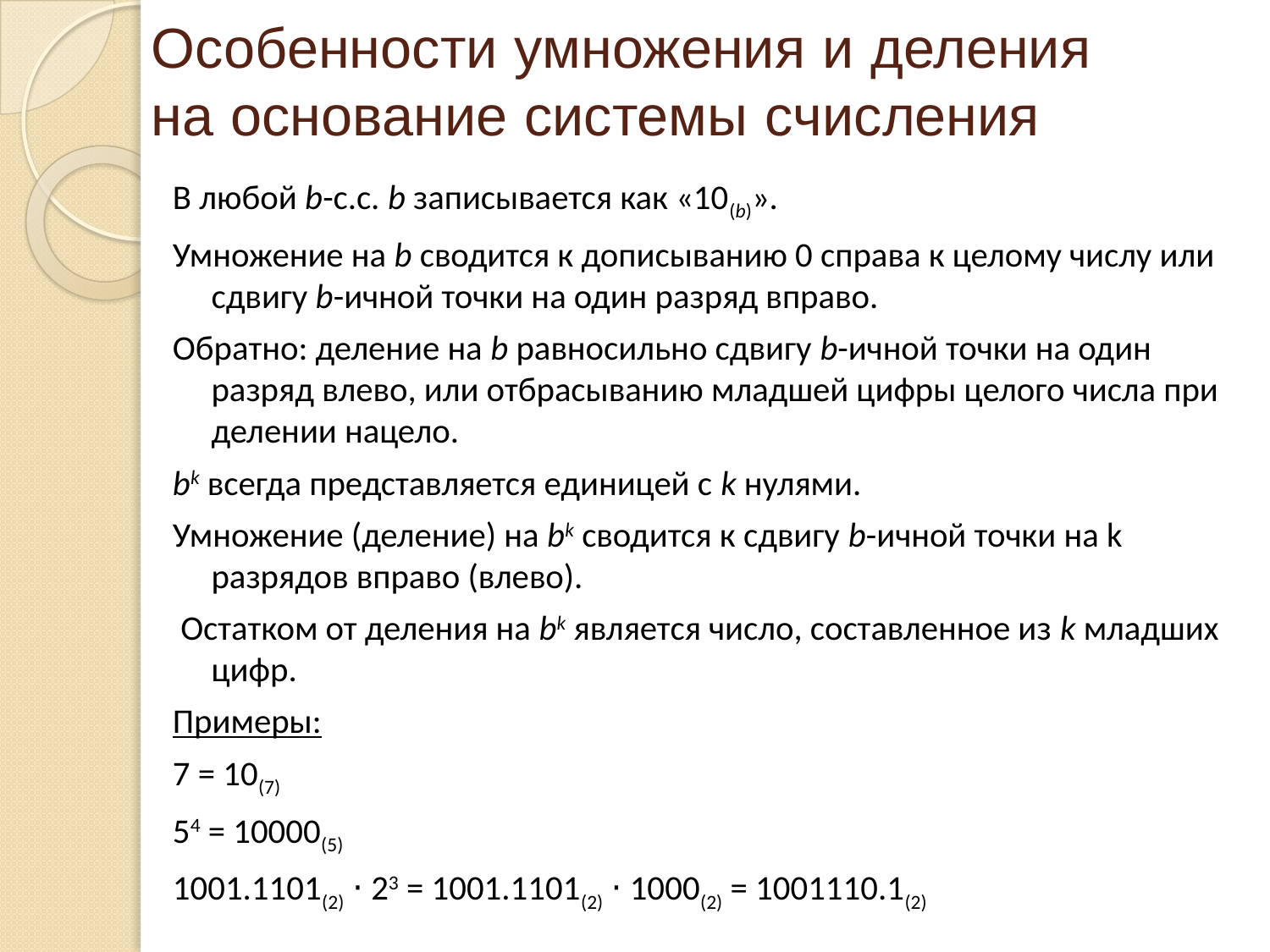

# Особенности умножения и деления на основание системы счисления
В любой b-c.c. b записывается как «10(b)».
Умножение на b сводится к дописыванию 0 справа к целому числу или сдвигу b-ичной точки на один разряд вправо.
Обратно: деление на b равносильно сдвигу b-ичной точки на один разряд влево, или отбрасыванию младшей цифры целого числа при делении нацело.
bk всегда представляется единицей с k нулями.
Умножение (деление) на bk сводится к сдвигу b-ичной точки на k разрядов вправо (влево).
 Остатком от деления на bk является число, составленное из k младших цифр.
Примеры:
7 = 10(7)
54 = 10000(5)
1001.1101(2) ⋅ 23 = 1001.1101(2) ⋅ 1000(2) = 1001110.1(2)